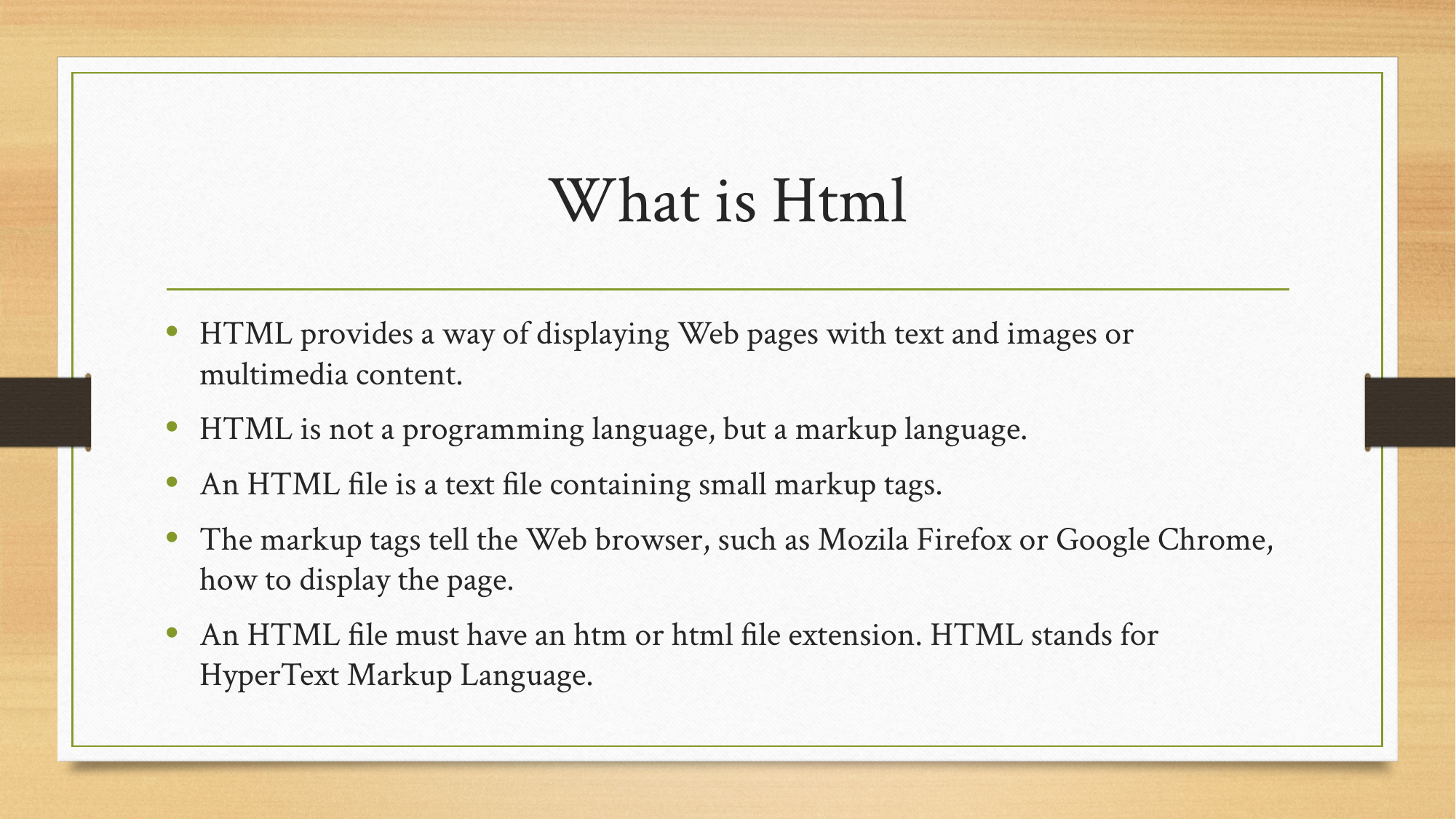

# What is Html
HTML provides a way of displaying Web pages with text and images or multimedia content.
HTML is not a programming language, but a markup language.
An HTML file is a text file containing small markup tags.
The markup tags tell the Web browser, such as Mozila Firefox or Google Chrome, how to display the page.
An HTML file must have an htm or html file extension. HTML stands for HyperText Markup Language.